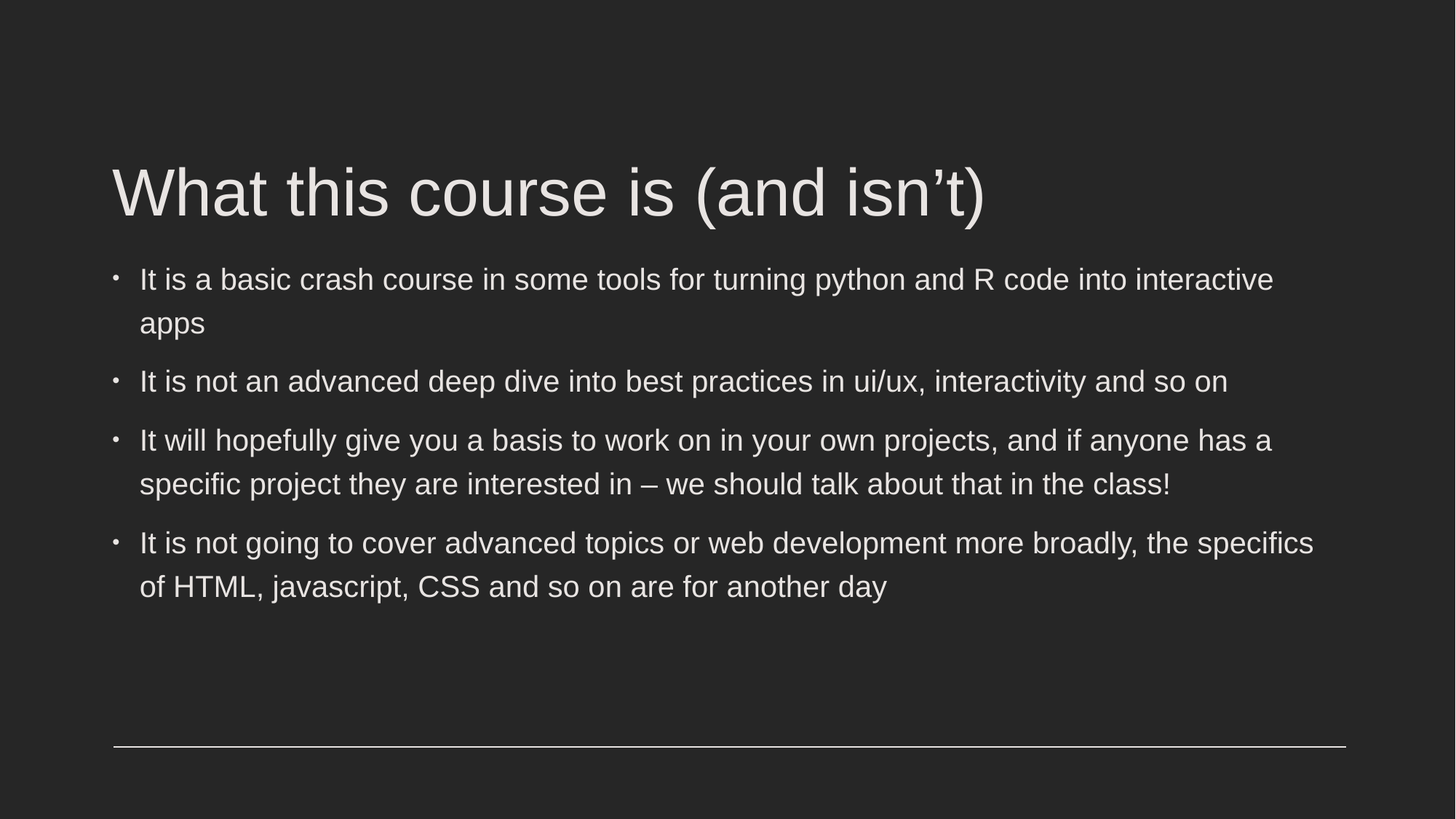

# What this course is (and isn’t)
It is a basic crash course in some tools for turning python and R code into interactive apps
It is not an advanced deep dive into best practices in ui/ux, interactivity and so on
It will hopefully give you a basis to work on in your own projects, and if anyone has a specific project they are interested in – we should talk about that in the class!
It is not going to cover advanced topics or web development more broadly, the specifics of HTML, javascript, CSS and so on are for another day